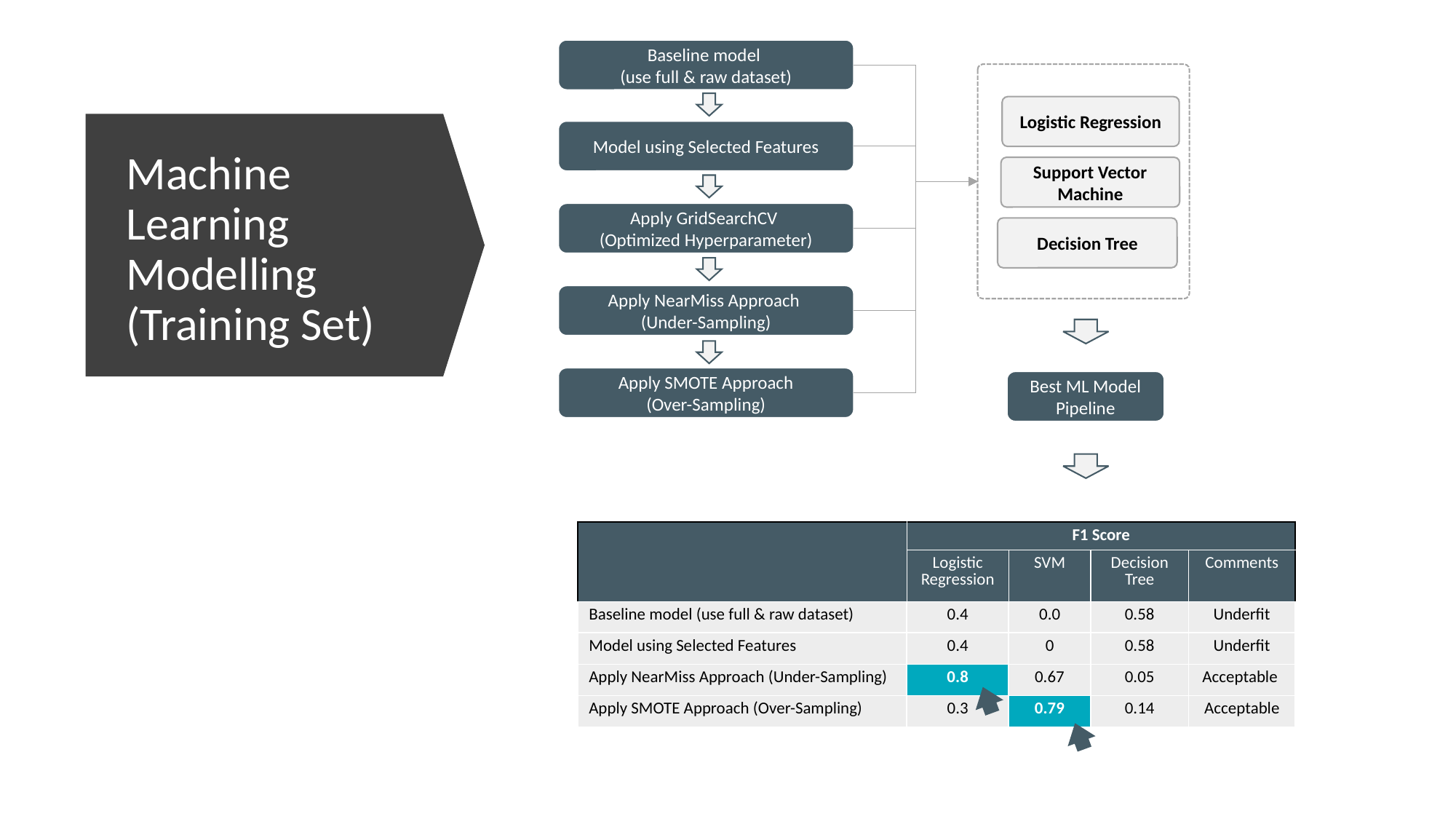

Baseline model
(use full & raw dataset)

Logistic Regression
Support Vector Machine
Decision Tree

Model using Selected Features
# Machine Learning Modelling (Training Set)

Apply GridSearchCV
(Optimized Hyperparameter)

Apply NearMiss Approach
(Under-Sampling)

Apply SMOTE Approach
(Over-Sampling)
Best ML Model Pipeline

|  | F1 Score |  |  |  |
| --- | --- | --- | --- | --- |
|  | Logistic Regression | SVM | Decision Tree | Comments |
| Baseline model (use full & raw dataset) | 0.4 | 0.0 | 0.58 | Underfit |
| Model using Selected Features | 0.4 | 0 | 0.58 | Underfit |
| Apply NearMiss Approach (Under-Sampling) | 0.8 | 0.67 | 0.05 | Acceptable |
| Apply SMOTE Approach (Over-Sampling) | 0.3 | 0.79 | 0.14 | Acceptable |